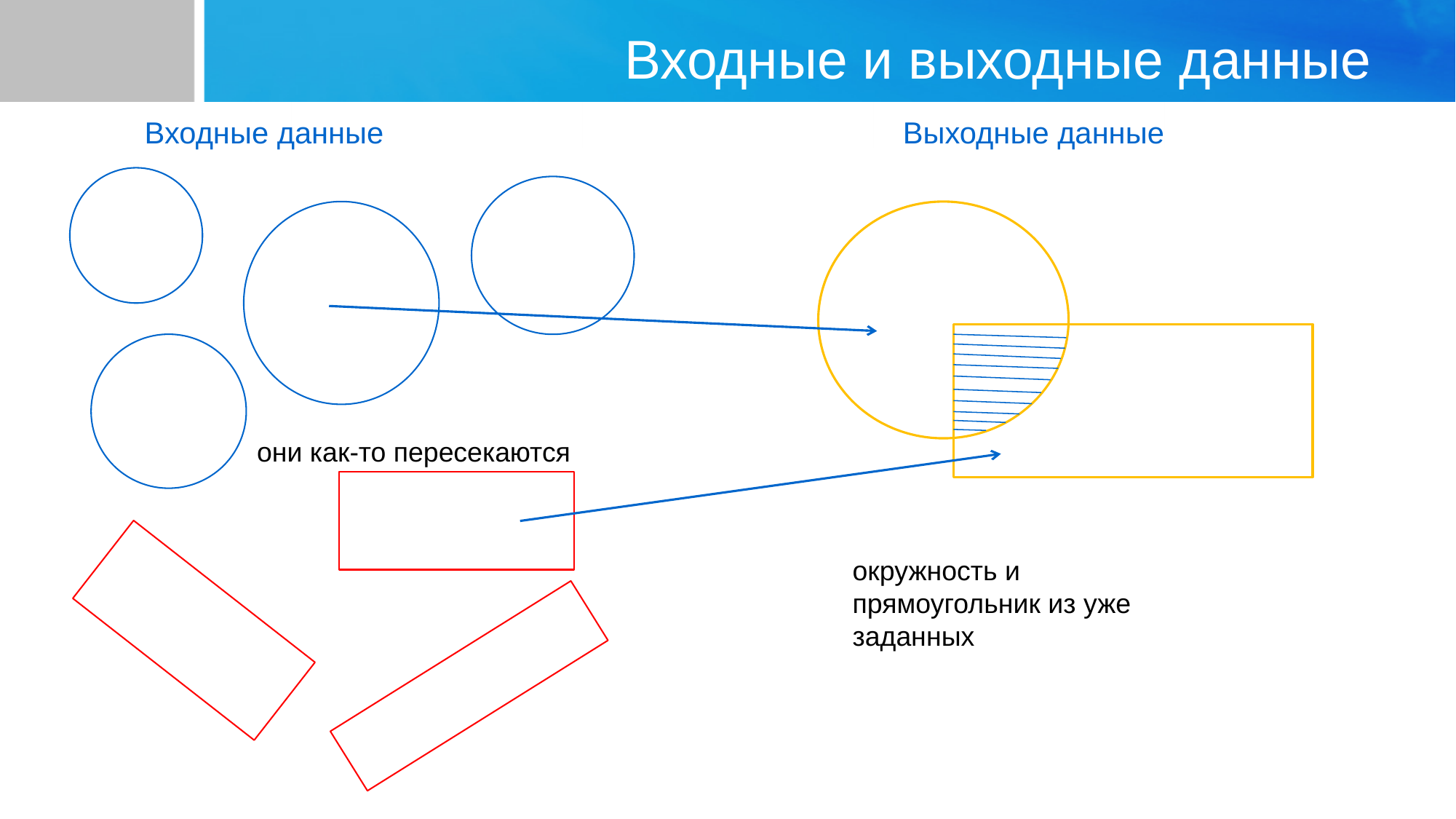

# Входные и выходные данные
Входные данные
Выходные данные

они как-то пересекаются

окружность и прямоугольник из уже заданных

3